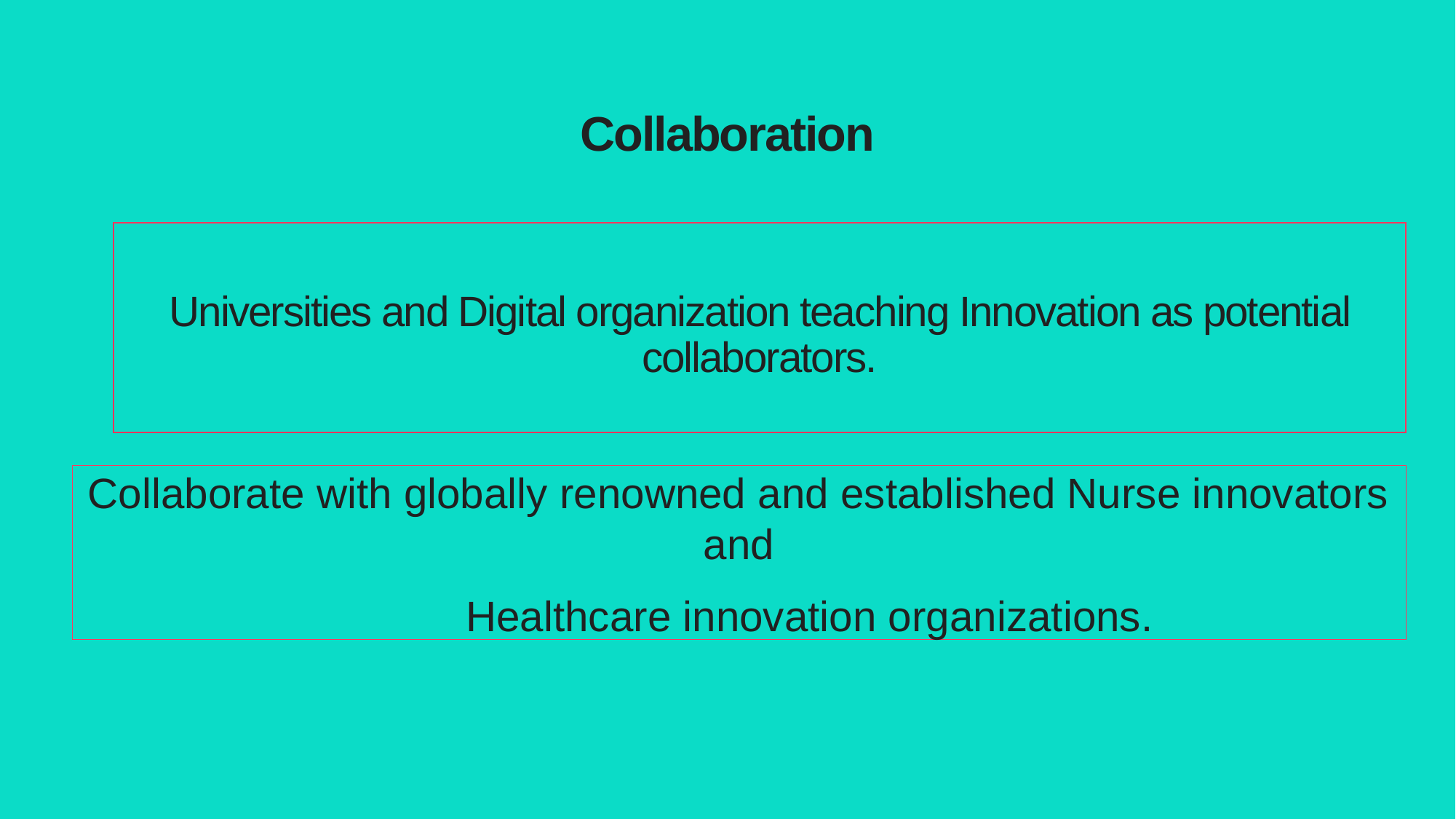

Collaboration
# Universities and Digital organization teaching Innovation as potential collaborators.

Collaborate with globally renowned and established Nurse innovators and
             Healthcare innovation organizations.